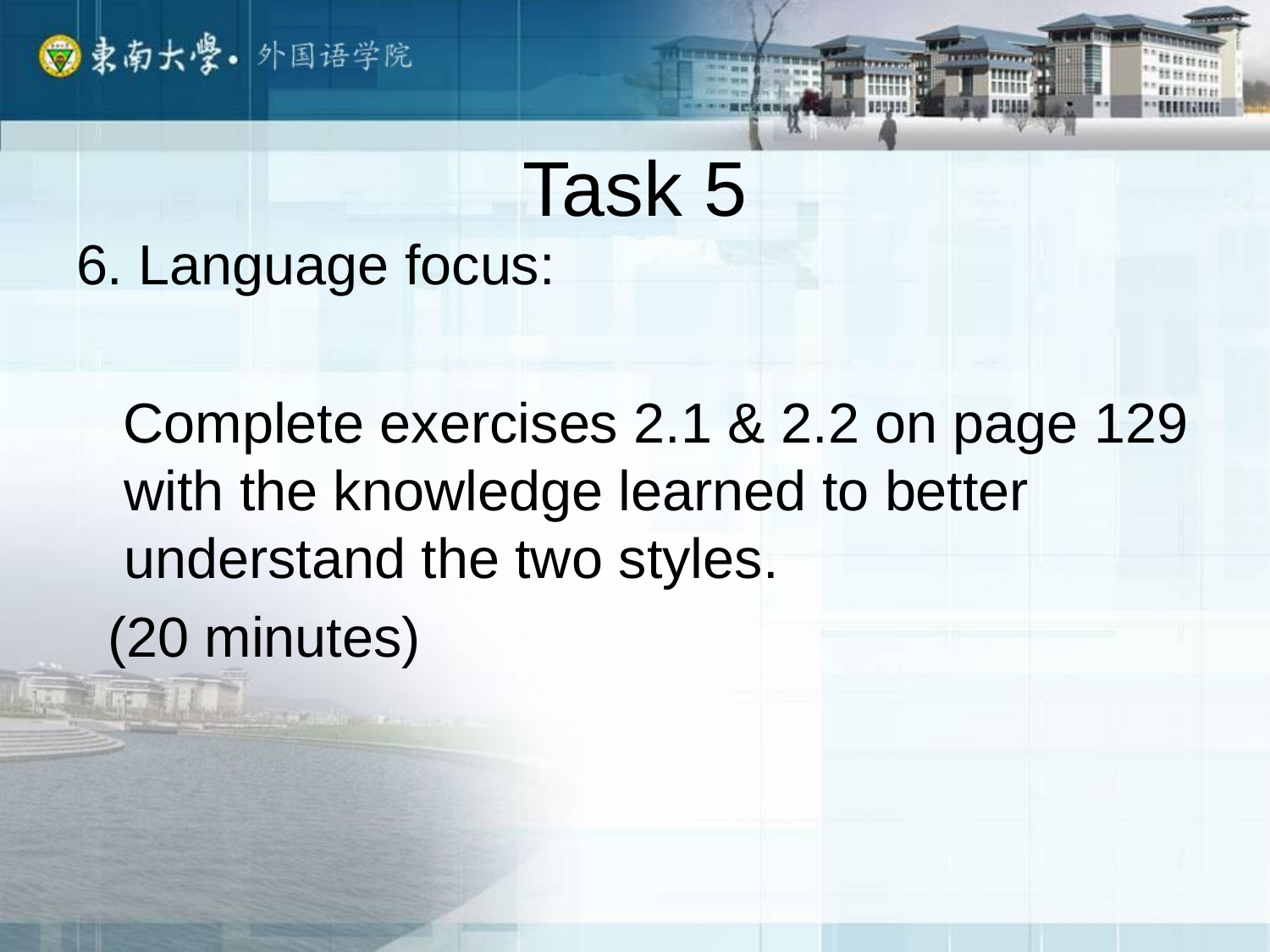

# Task 5
6. Language focus:

   Complete exercises 2.1 & 2.2 on page 129 with the knowledge learned to better understand the two styles.
  (20 minutes)